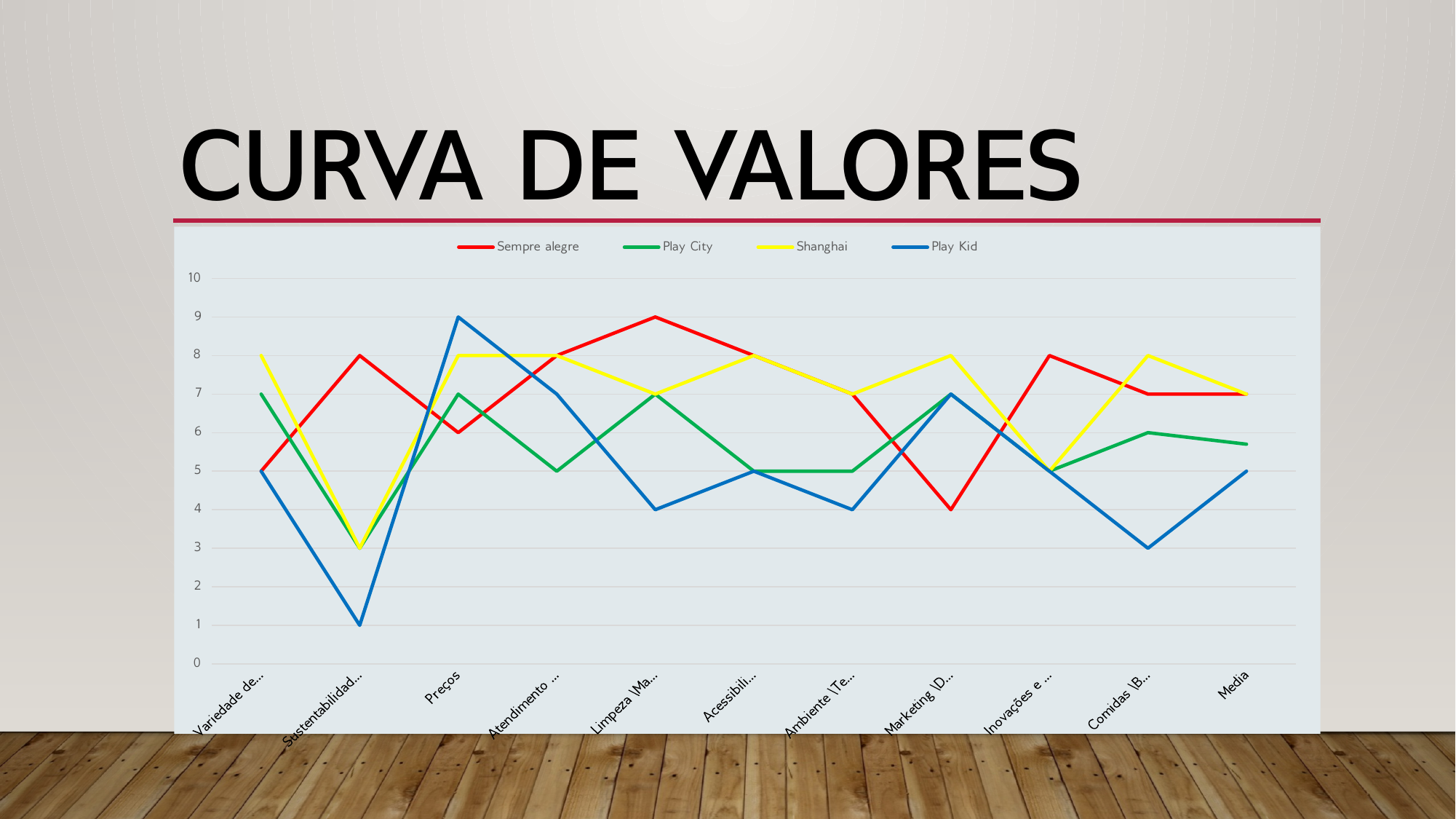

# Curva de valores

### Chart

| Category | Sempre alegre | Play City | Shanghai | Play Kid |
|---|---|---|---|---|
| Variedade de Atrações | 5.0 | 7.0 | 8.0 | 5.0 |
| Sustentabilidade \Meio Ambiente | 8.0 | 3.0 | 3.0 | 1.0 |
| Preços | 6.0 | 7.0 | 8.0 | 9.0 |
| Atendimento ao Cliente | 8.0 | 5.0 | 8.0 | 7.0 |
| Limpeza \Manutenção | 9.0 | 7.0 | 7.0 | 4.0 |
| Acessibilidade | 8.0 | 5.0 | 8.0 | 5.0 |
| Ambiente \Tematização | 7.0 | 5.0 | 7.0 | 4.0 |
| Marketing \Divulgação | 4.0 | 7.0 | 8.0 | 7.0 |
| Inovações e Novidades | 8.0 | 5.0 | 5.0 | 5.0 |
| Comidas \Bebidas | 7.0 | 6.0 | 8.0 | 3.0 |
| Media | 7.0 | 5.7 | 7.0 | 5.0 |